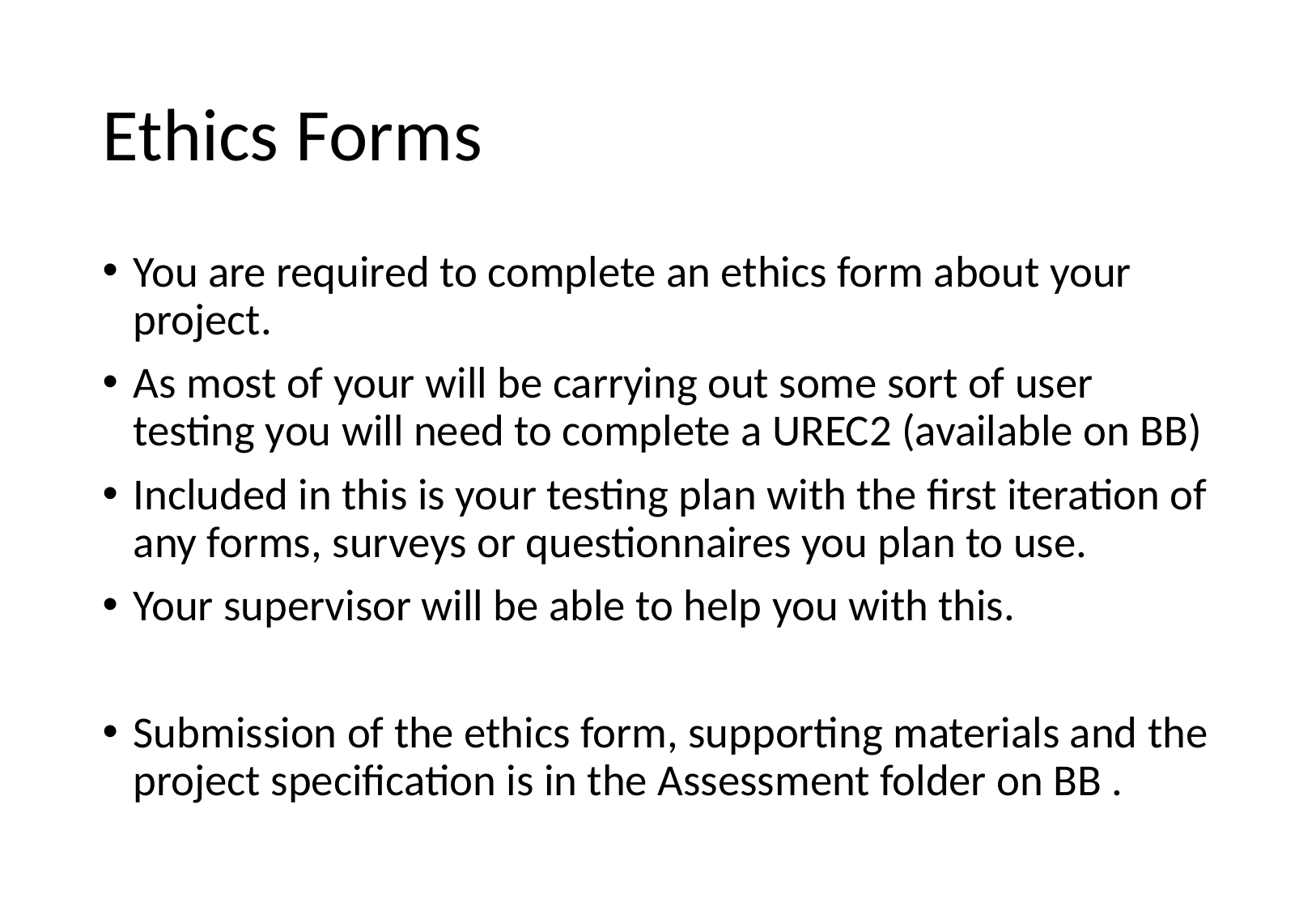

# Ethics Forms
You are required to complete an ethics form about your project.
As most of your will be carrying out some sort of user testing you will need to complete a UREC2 (available on BB)
Included in this is your testing plan with the first iteration of any forms, surveys or questionnaires you plan to use.
Your supervisor will be able to help you with this.

Submission of the ethics form, supporting materials and the project specification is in the Assessment folder on BB .